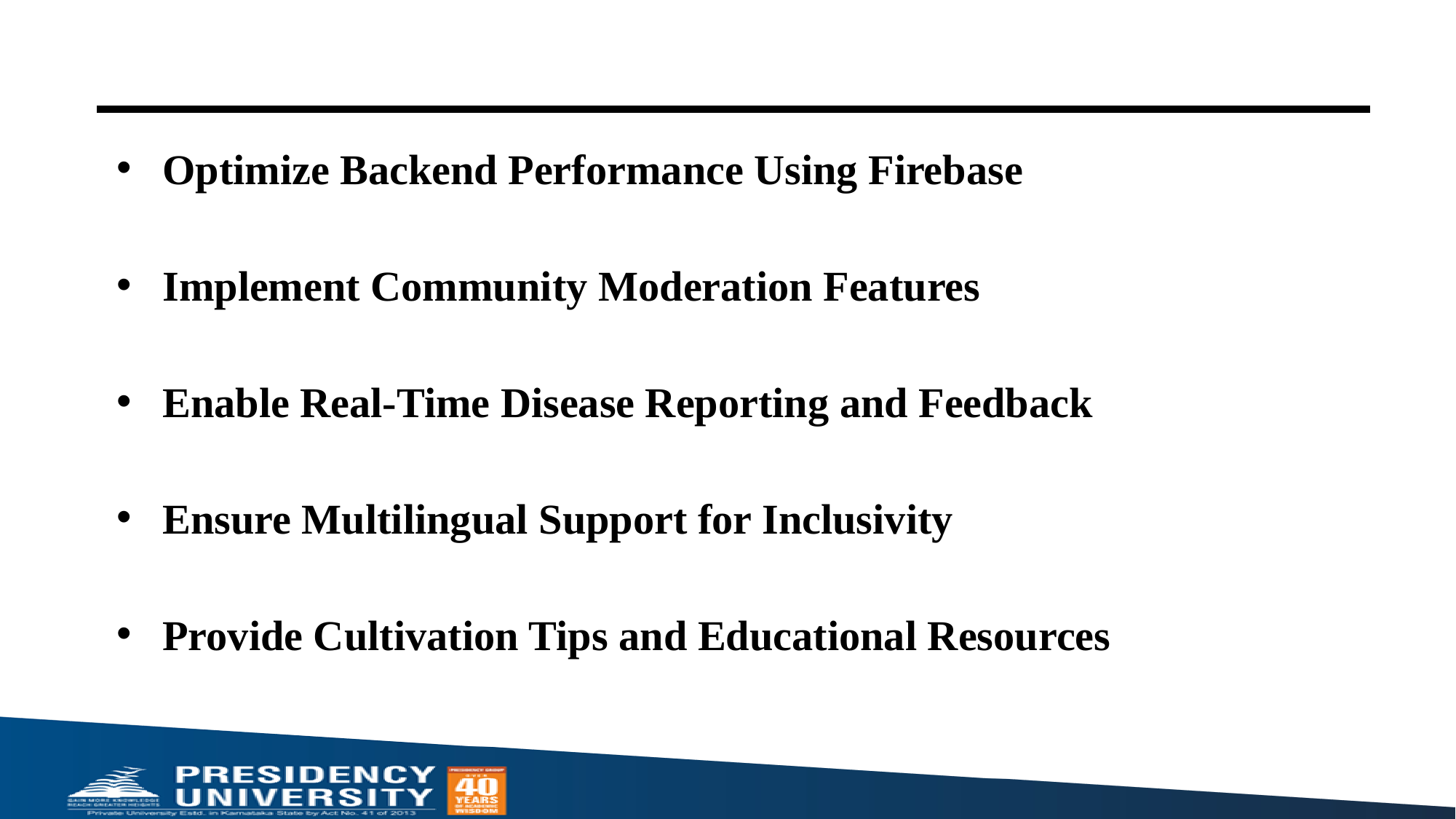

Optimize Backend Performance Using Firebase

Implement Community Moderation Features

Enable Real-Time Disease Reporting and Feedback

Ensure Multilingual Support for Inclusivity

Provide Cultivation Tips and Educational Resources